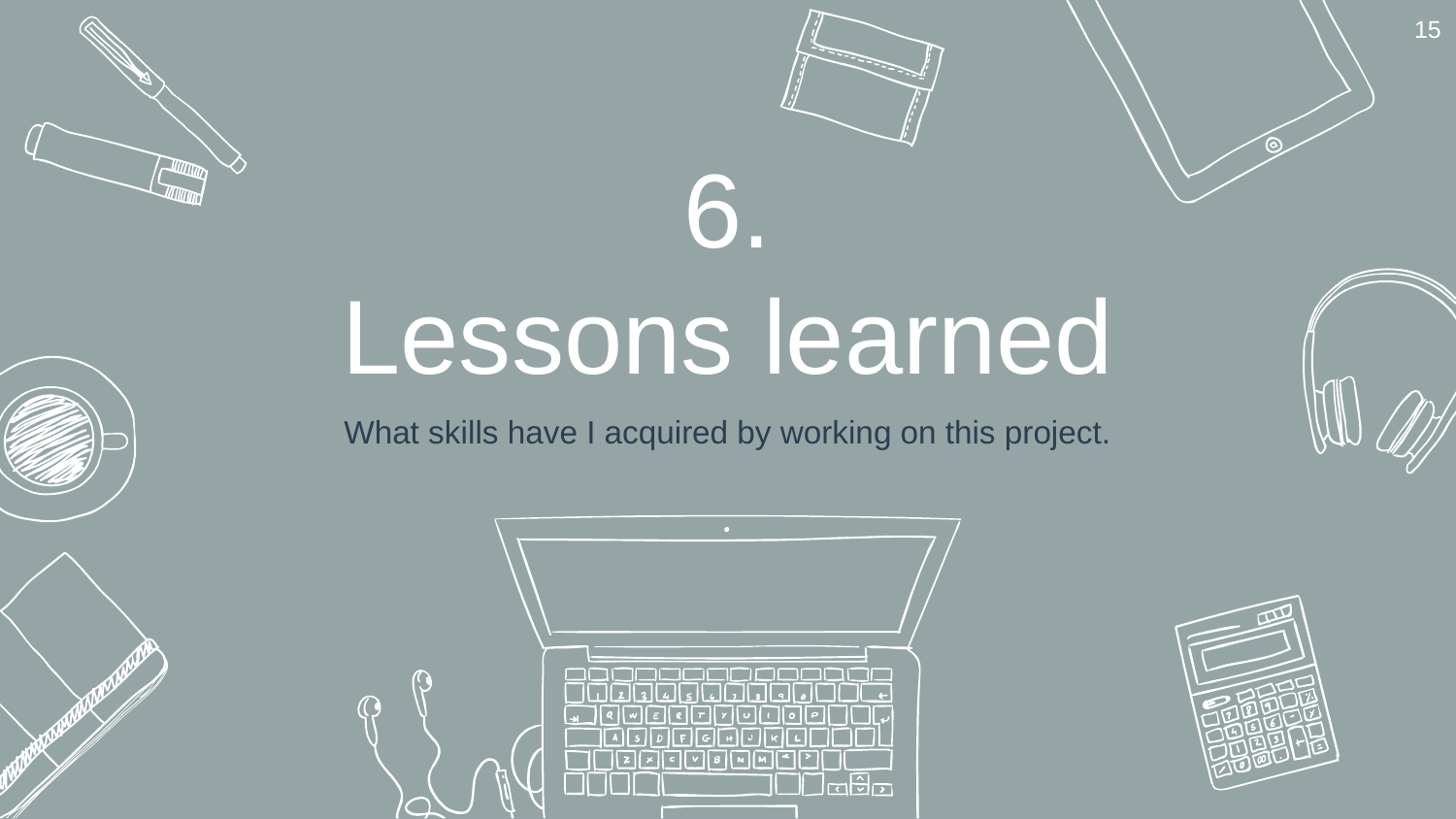

15
# 6.
  Lessons learned
What skills have I acquired by working on this project.